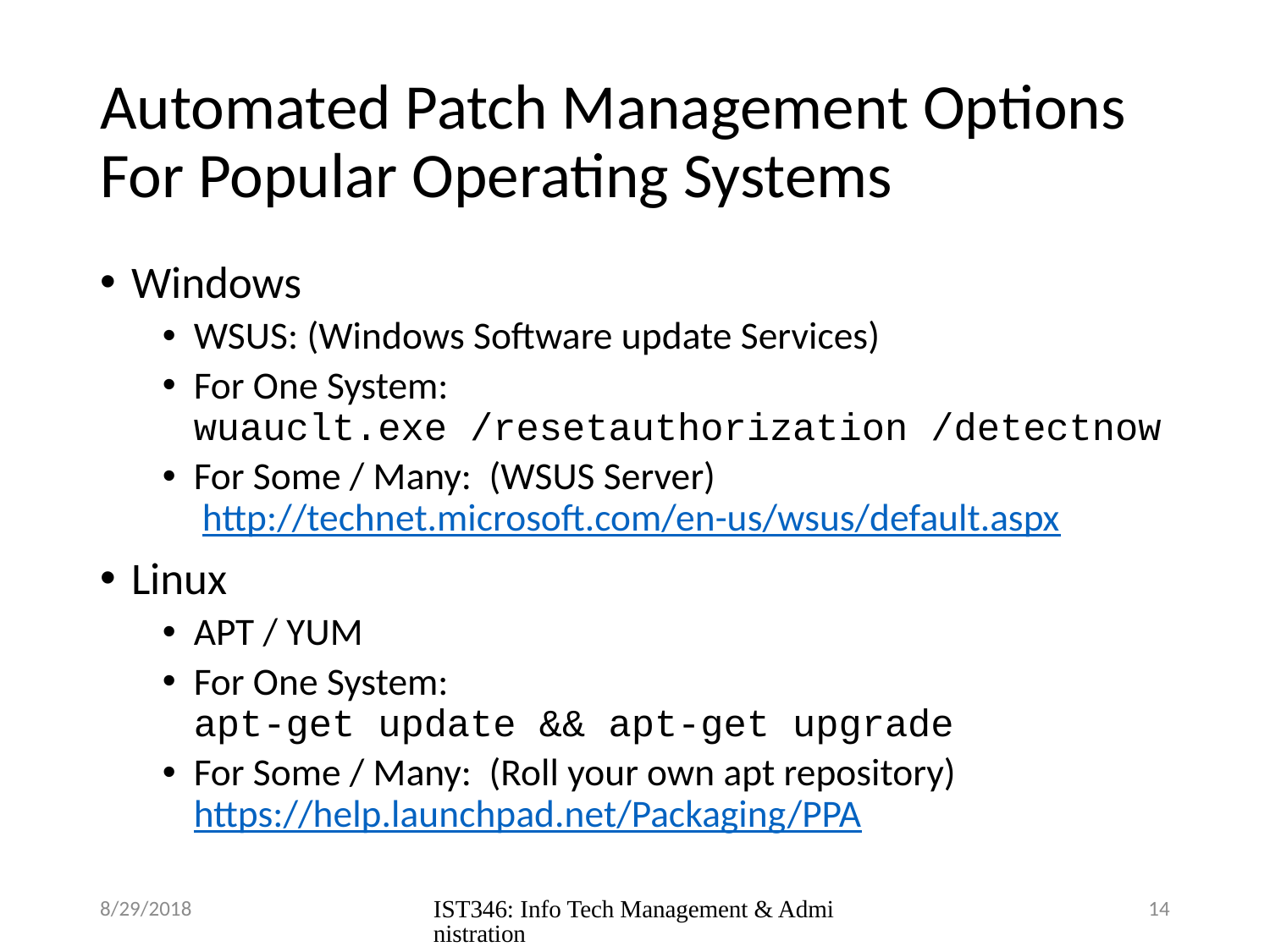

# Automated Patch Management Options For Popular Operating Systems
Windows
WSUS: (Windows Software update Services)
For One System:
wuauclt.exe /resetauthorization /detectnow
For Some / Many:  (WSUS Server)
 http://technet.microsoft.com/en-us/wsus/default.aspx
Linux
APT / YUM
For One System:
apt-get update && apt-get upgrade
For Some / Many:  (Roll your own apt repository)
https://help.launchpad.net/Packaging/PPA
8/29/2018
IST346: Info Tech Management & Administration
14